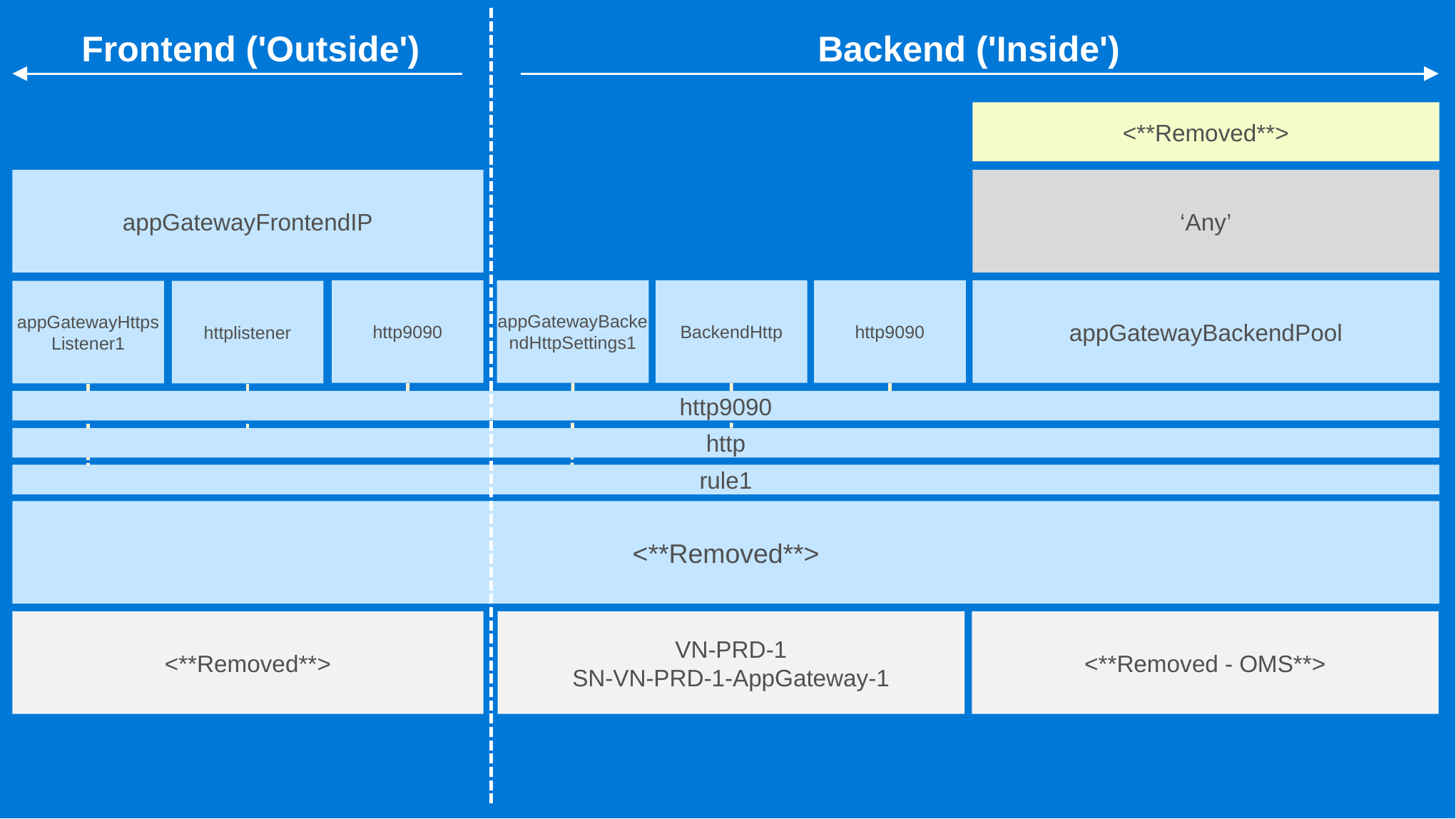

Frontend ('Outside')
Backend ('Inside')
<**Removed**>
appGatewayFrontendIP
‘Any’
http9090
appGatewayBackendHttpSettings1
BackendHttp
http9090
appGatewayBackendPool
appGatewayHttpsListener1
httplistener
http9090
http
rule1
<**Removed**>
<**Removed**>
VN-PRD-1
SN-VN-PRD-1-AppGateway-1
<**Removed - OMS**>